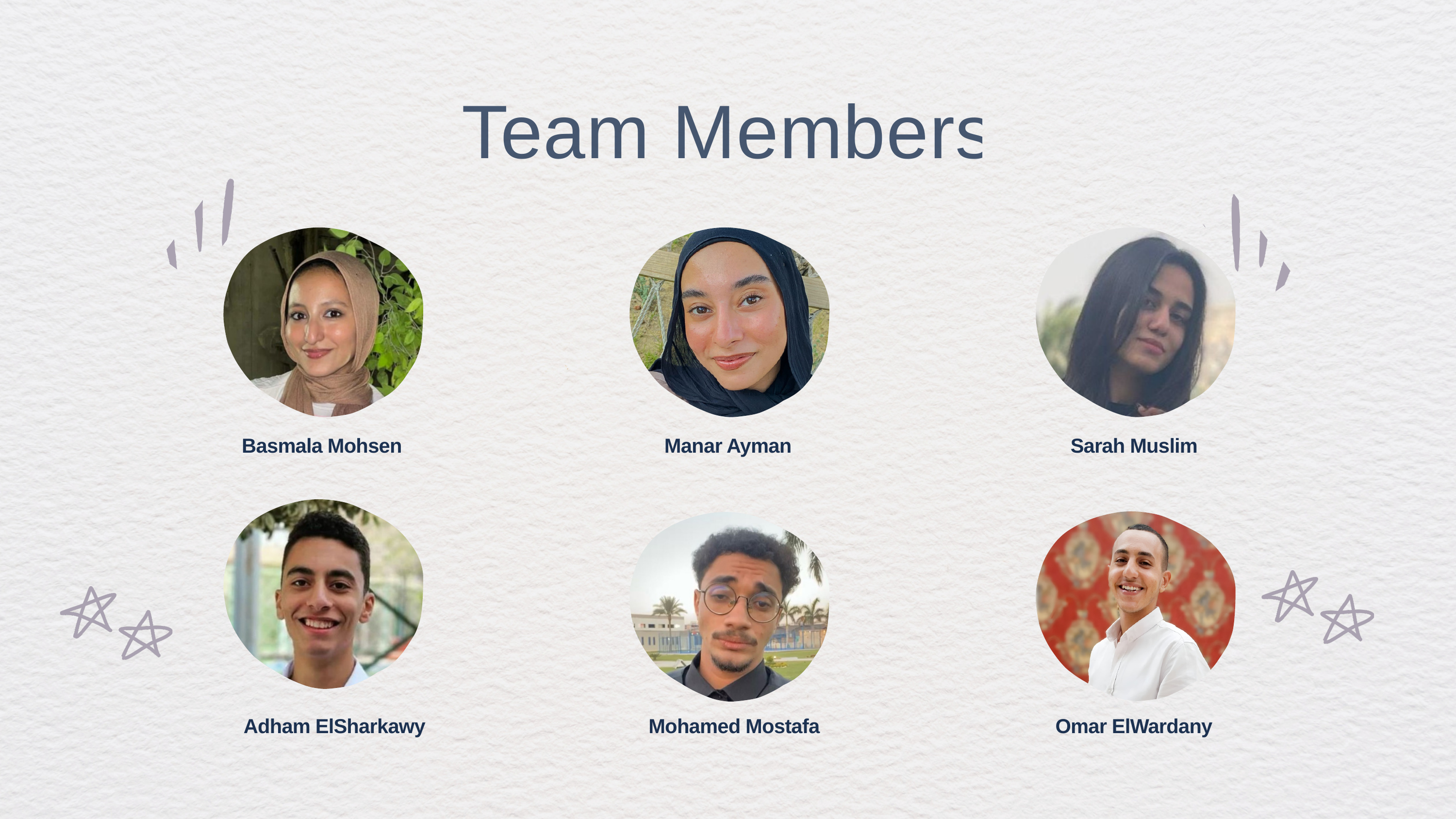

Team Members

Basmala Mohsen
Manar Ayman
Sarah Muslim

Adham ElSharkawy
Mohamed Mostafa
Omar ElWardany